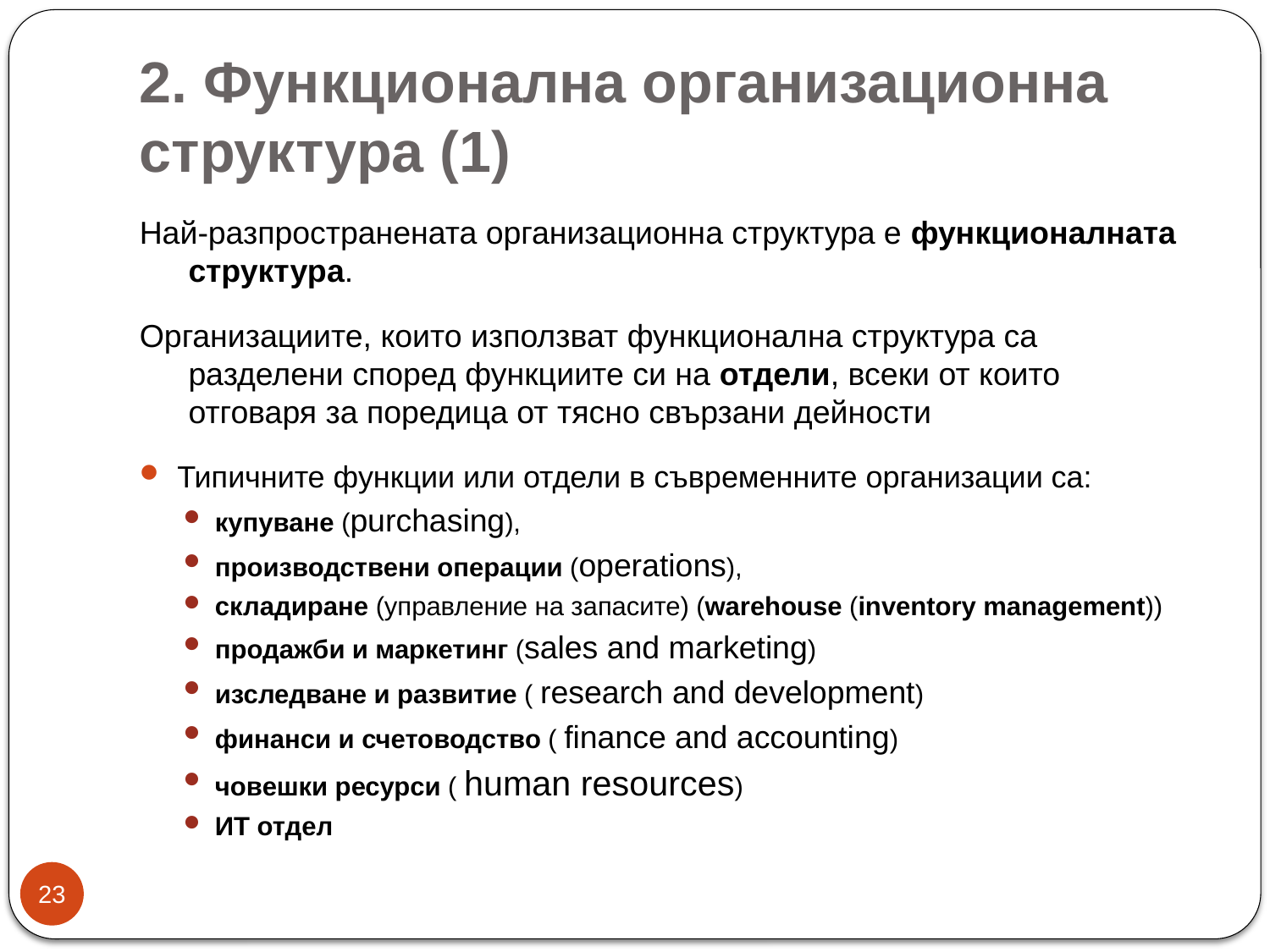

# 2. Функционална организационна структура (1)
Най-разпространената организационна структура е функционалната структура.

Организациите, които използват функционална структура са разделени според функциите си на отдели, всеки от които отговаря за поредица от тясно свързани дейности

Типичните функции или отдели в съвременните организации са:
купуване (purchasing),
производствени операции (operations),
складиране (управление на запасите) (warehouse (inventory management))
продажби и маркетинг (sales and marketing)
изследване и развитие ( research and development)
финанси и счетоводство ( finance and accounting)
човешки ресурси ( human resources)
ИТ отдел

23